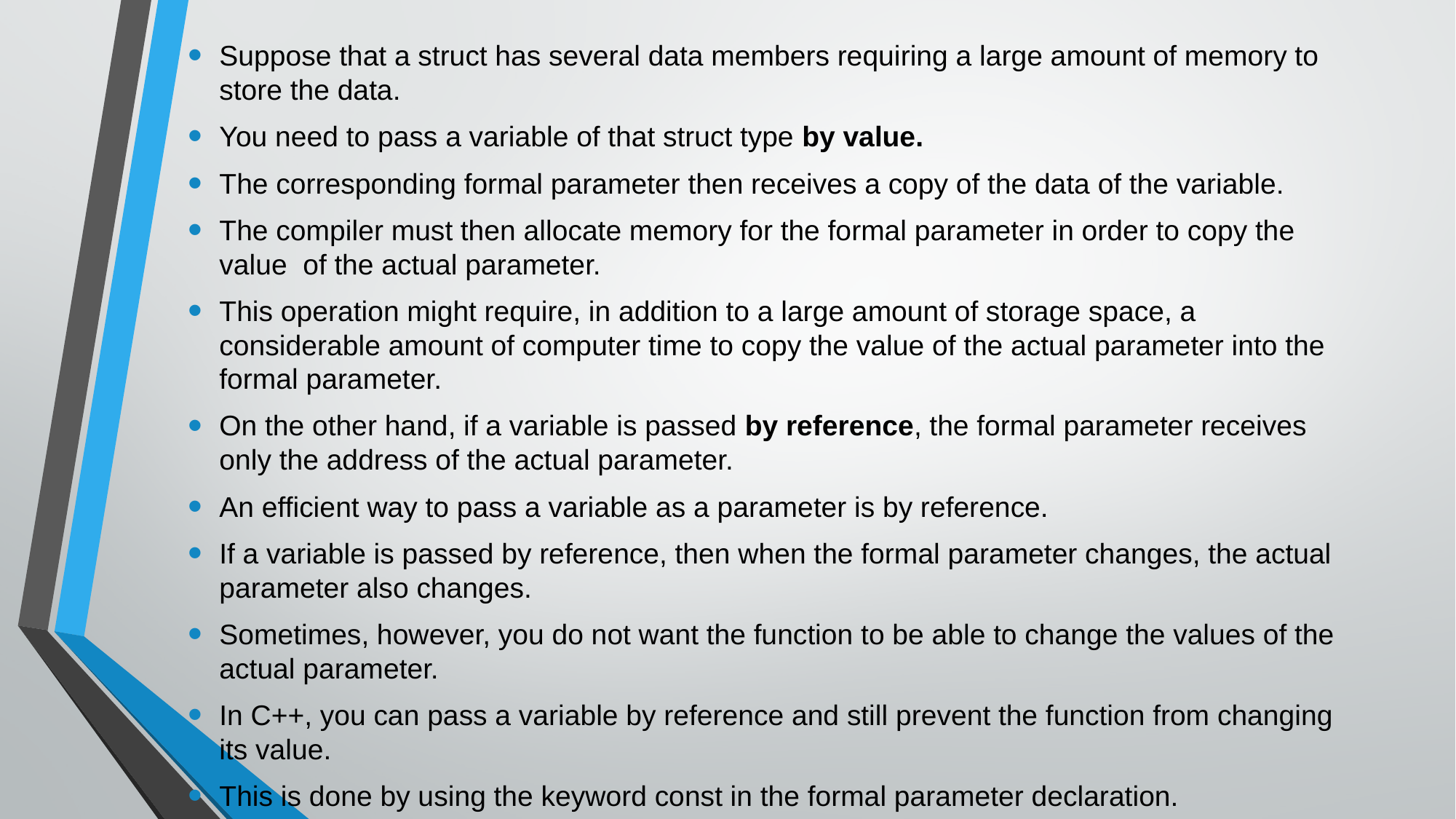

Suppose that a struct has several data members requiring a large amount of memory to store the data.
You need to pass a variable of that struct type by value.
The corresponding formal parameter then receives a copy of the data of the variable.
The compiler must then allocate memory for the formal parameter in order to copy the value  of the actual parameter.
This operation might require, in addition to a large amount of storage space, a considerable amount of computer time to copy the value of the actual parameter into the formal parameter.
On the other hand, if a variable is passed by reference, the formal parameter receives only the address of the actual parameter.
An efficient way to pass a variable as a parameter is by reference.
If a variable is passed by reference, then when the formal parameter changes, the actual parameter also changes.
Sometimes, however, you do not want the function to be able to change the values of the actual parameter.
In C++, you can pass a variable by reference and still prevent the function from changing its value.
This is done by using the keyword const in the formal parameter declaration.